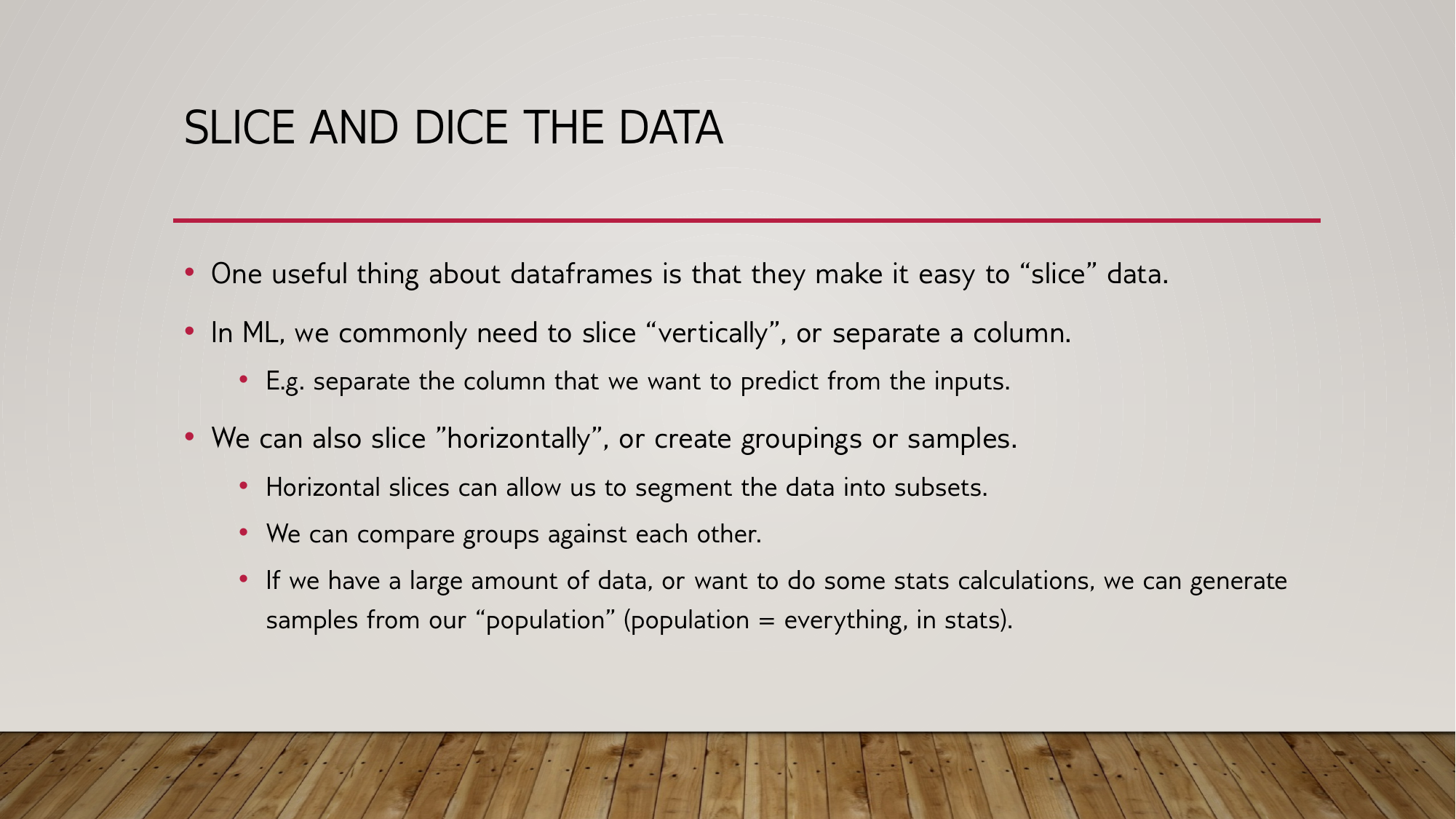

# Slice and Dice the Data
One useful thing about dataframes is that they make it easy to “slice” data.
In ML, we commonly need to slice “vertically”, or separate a column.
E.g. separate the column that we want to predict from the inputs.
We can also slice ”horizontally”, or create groupings or samples.
Horizontal slices can allow us to segment the data into subsets.
We can compare groups against each other.
If we have a large amount of data, or want to do some stats calculations, we can generate samples from our “population” (population = everything, in stats).